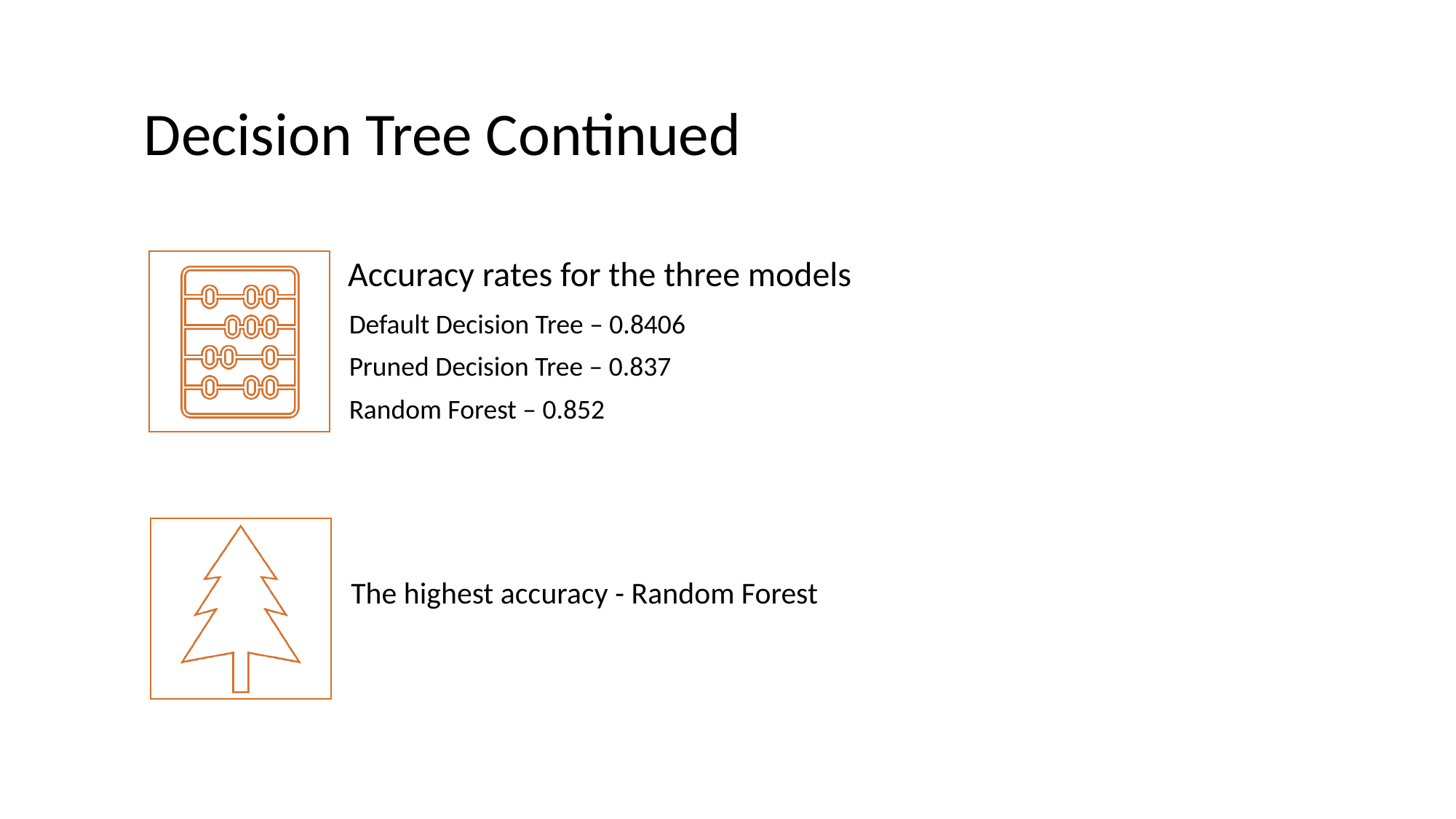

Decision Tree Continued
Accuracy rates for the three models
Default Decision Tree – 0.8406
Pruned Decision Tree – 0.837
Random Forest – 0.852
The highest accuracy - Random Forest